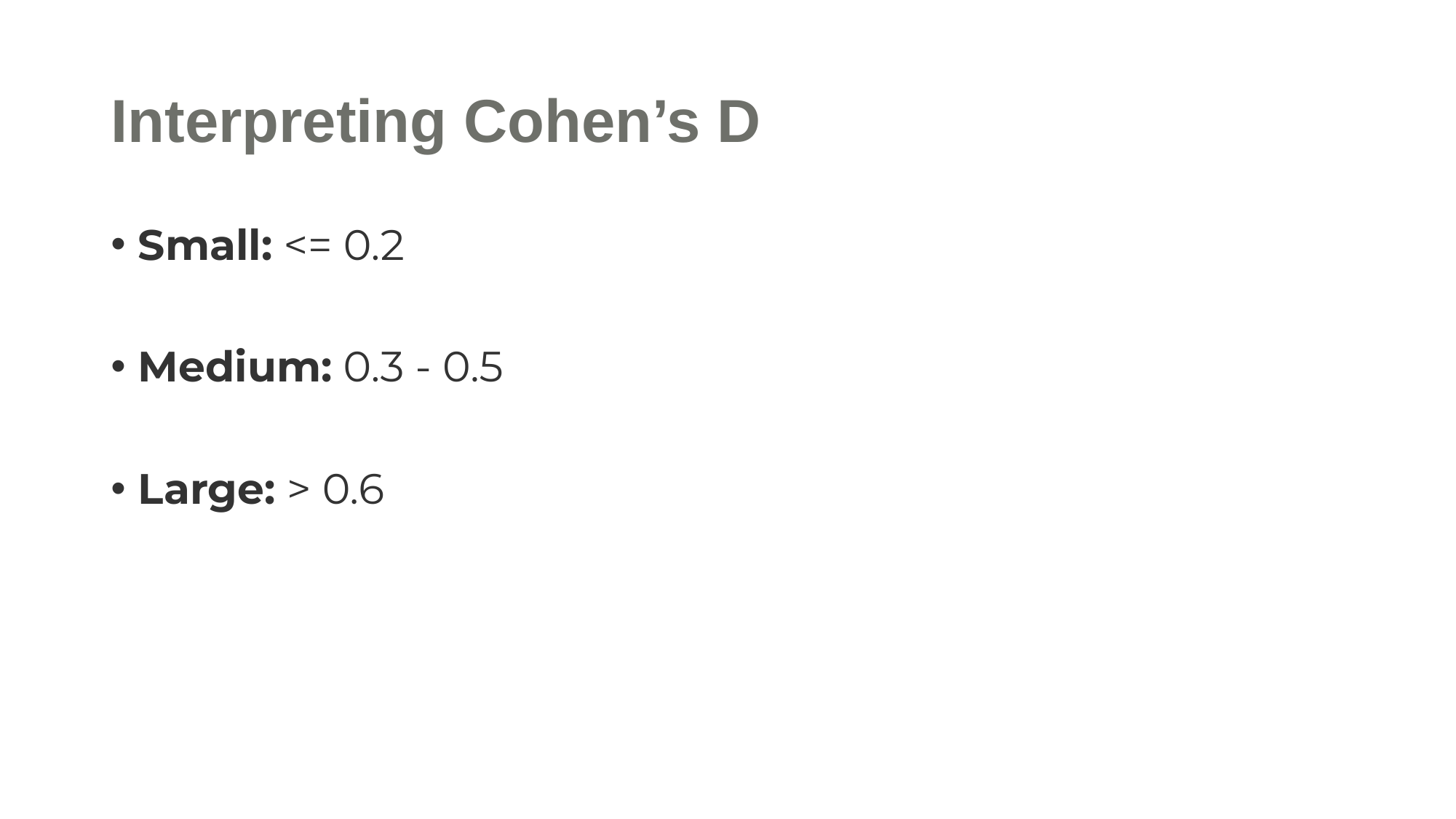

# Interpreting Cohen’s D
Small: <= 0.2

Medium: 0.3 - 0.5

Large: > 0.6